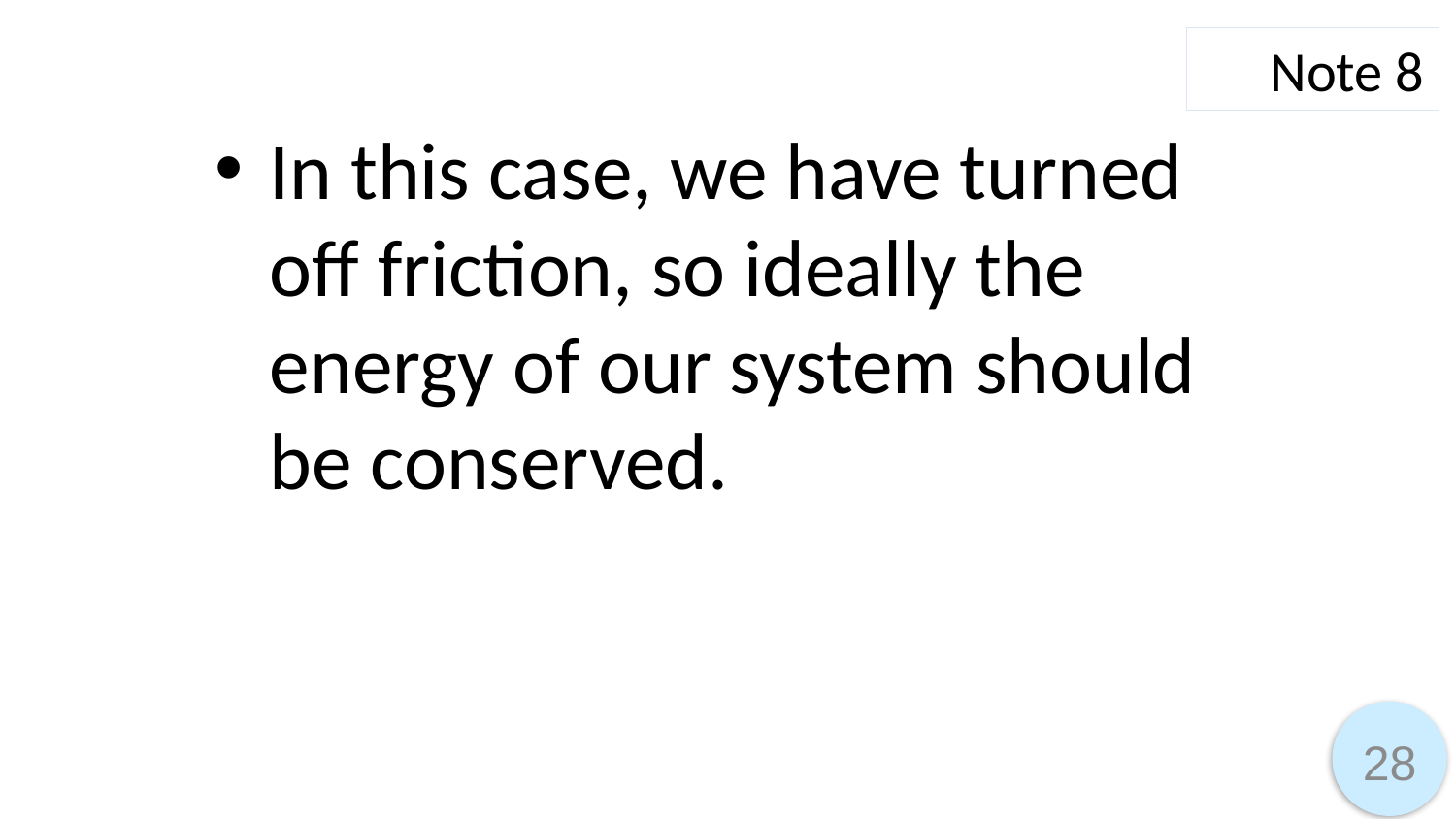

Note 8
In this case, we have turned off friction, so ideally the energy of our system should be conserved.
28